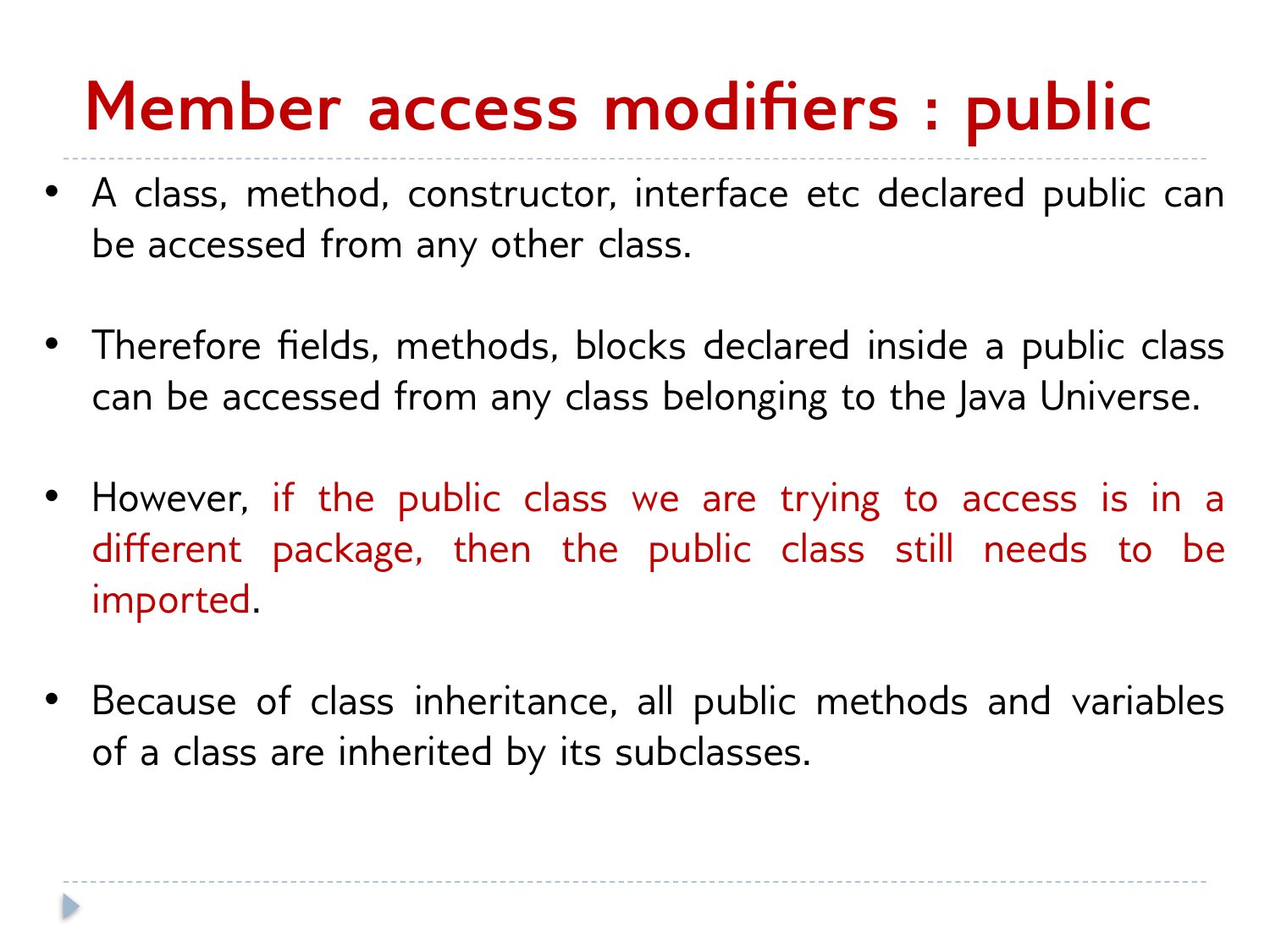

Member access modifiers : public
A class, method, constructor, interface etc declared public can be accessed from any other class.

Therefore fields, methods, blocks declared inside a public class can be accessed from any class belonging to the Java Universe.

However, if the public class we are trying to access is in a different package, then the public class still needs to be imported.

Because of class inheritance, all public methods and variables of a class are inherited by its subclasses.